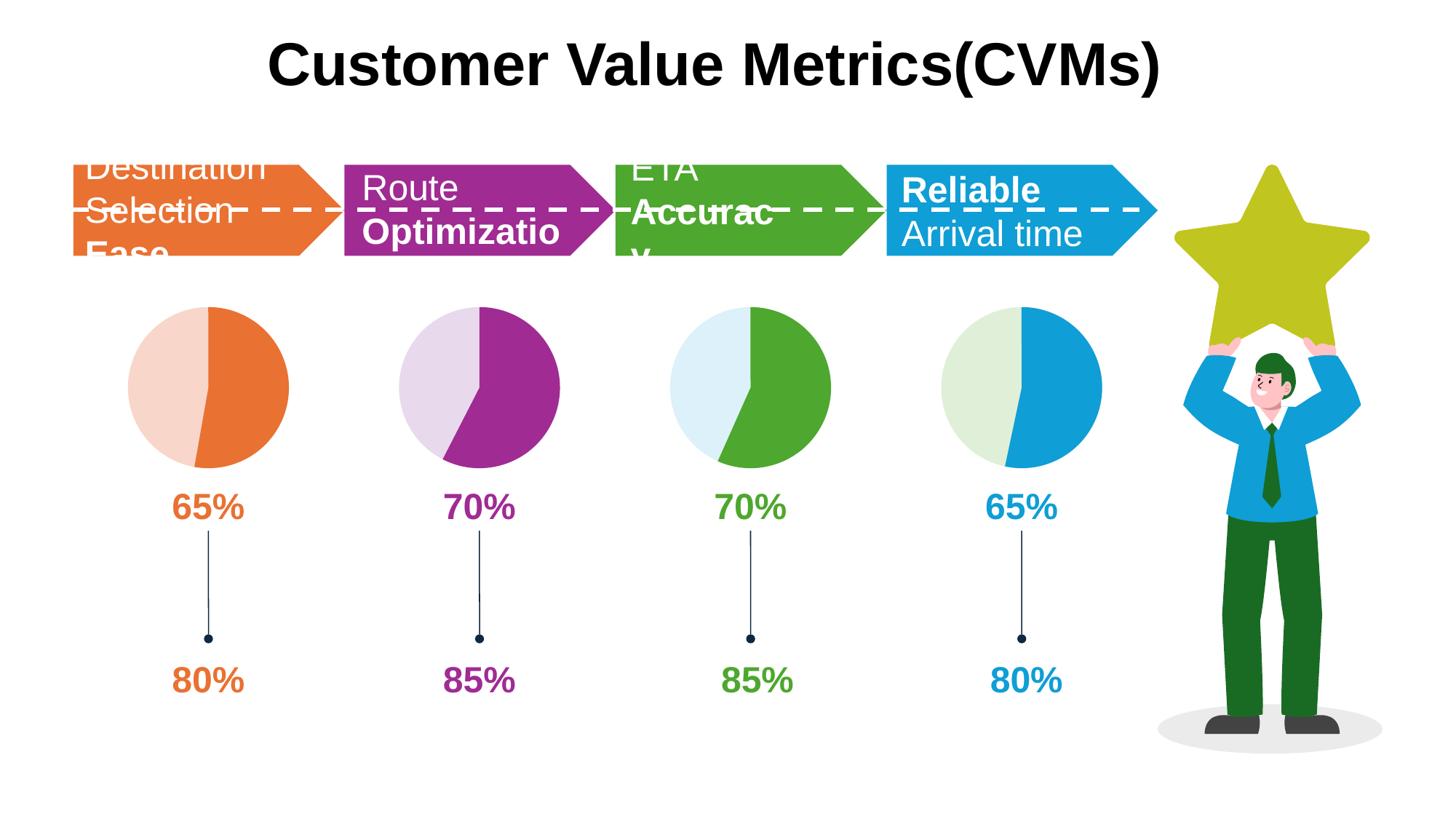

# Customer Value Metrics(CVMs)

Destination Selection Ease

65%
ETA Accuracy
70%
Reliable
Arrival time
65%
Route Optimization Accuracy
70%

80%
85%
85%
80%